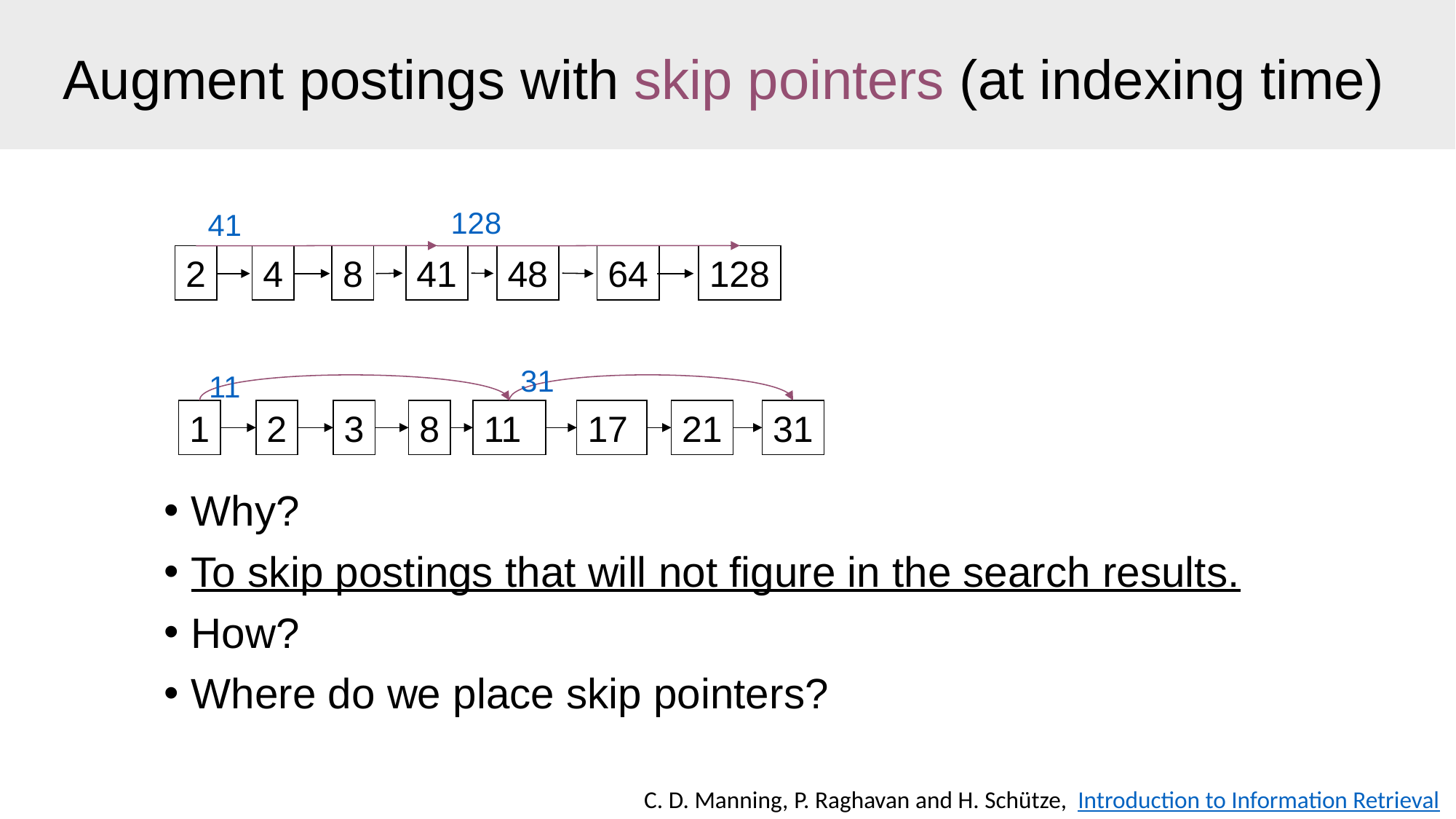

# Augment postings with skip pointers (at indexing time)
128
41
2
4
8
41
48
64
128
31
11
1
2
3
8
11
17
21
31
Why?
To skip postings that will not figure in the search results.
How?
Where do we place skip pointers?
C. D. Manning, P. Raghavan and H. Schütze,  Introduction to Information Retrieval